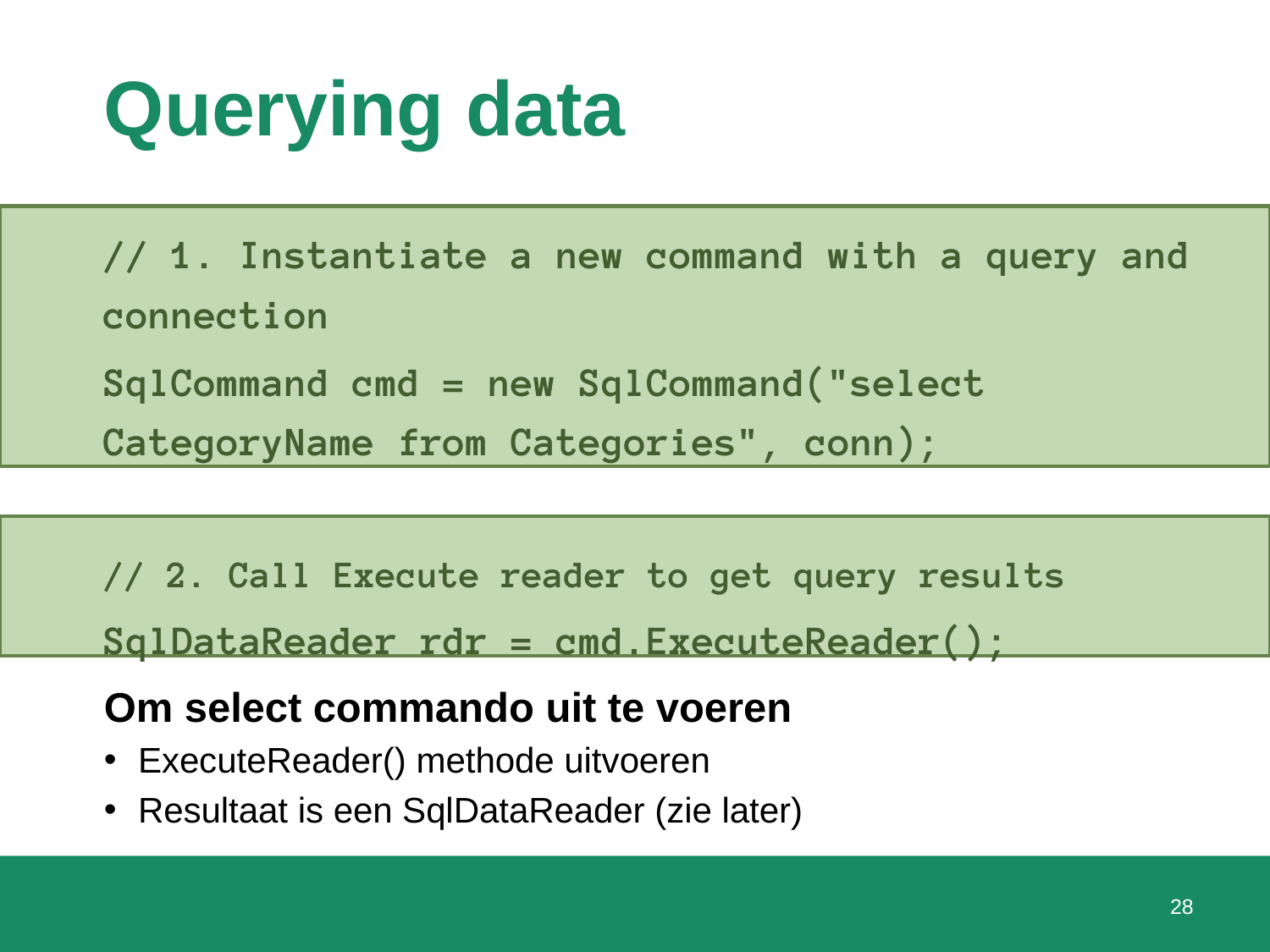

# Querying data

// 1. Instantiate a new command with a query and connection
SqlCommand cmd = new SqlCommand("select CategoryName from Categories", conn);

// 2. Call Execute reader to get query results
SqlDataReader rdr = cmd.ExecuteReader();
Om select commando uit te voeren
ExecuteReader() methode uitvoeren
Resultaat is een SqlDataReader (zie later)

28